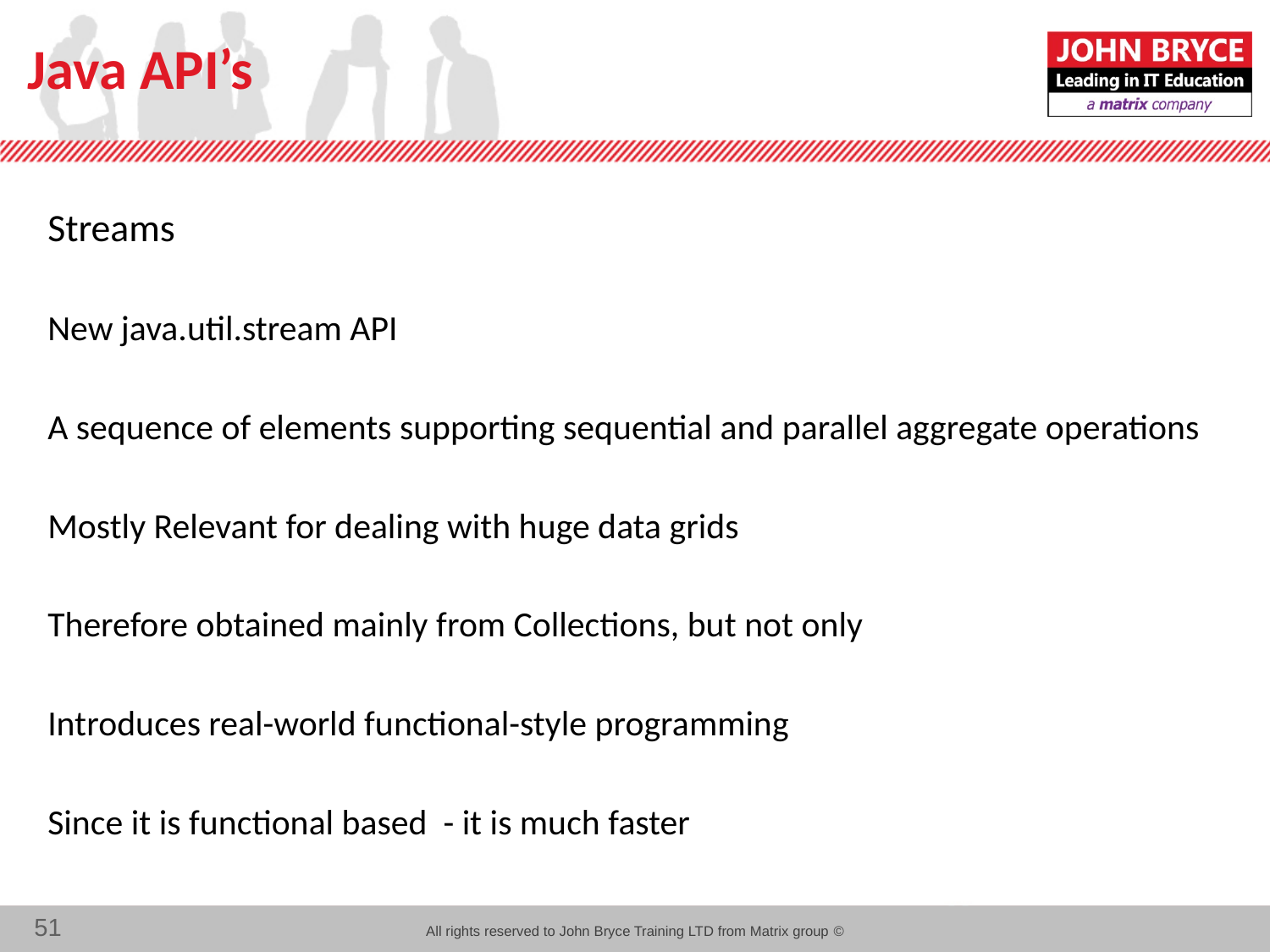

# Java API’s
Streams

New java.util.stream API

A sequence of elements supporting sequential and parallel aggregate operations

Mostly Relevant for dealing with huge data grids

Therefore obtained mainly from Collections, but not only

Introduces real-world functional-style programming

Since it is functional based  - it is much faster